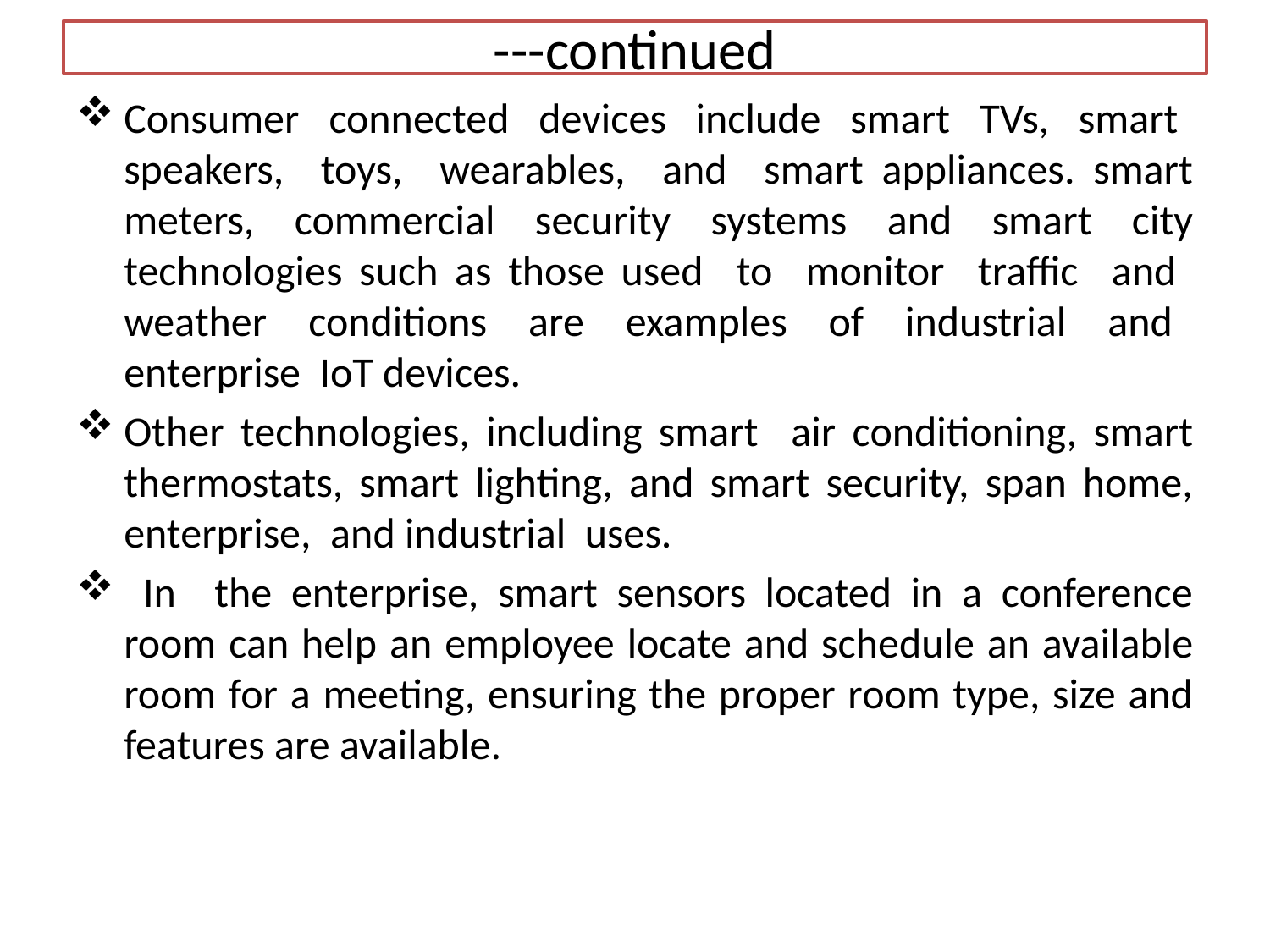

# ---continued
Consumer  connected  devices  include  smart  TVs,  smart  speakers,  toys,  wearables,  and  smart appliances. smart meters, commercial security systems and smart city technologies such as those used  to  monitor  traffic  and  weather  conditions  are  examples  of  industrial  and  enterprise  IoT devices.
Other technologies, including smart  air conditioning, smart thermostats, smart lighting, and smart security, span home, enterprise,  and industrial  uses.
 In  the enterprise, smart sensors located in a conference room can help an employee locate and schedule an available room for a meeting, ensuring the proper room type, size and features are available.